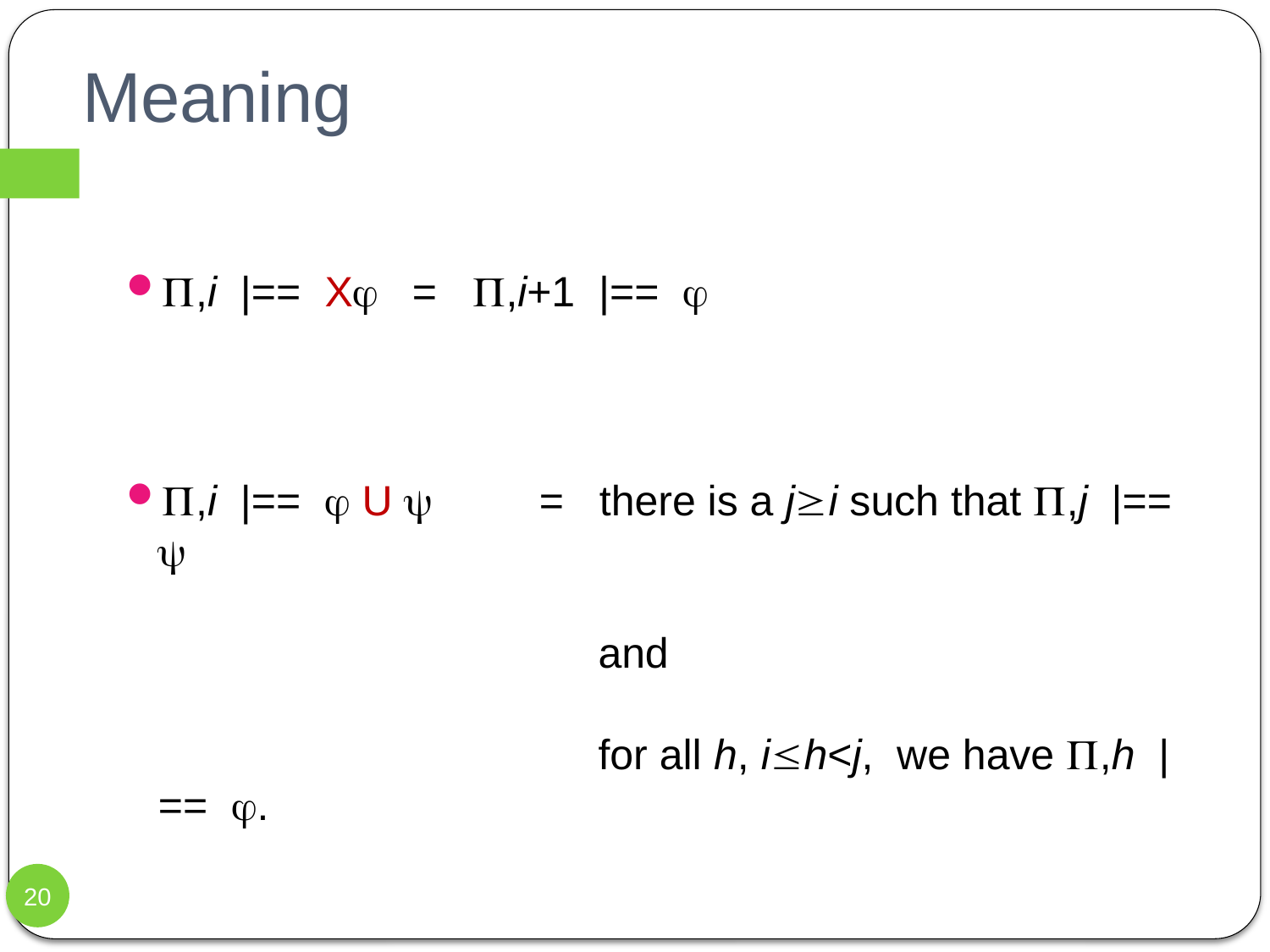

# Meaning

Π,i  |==  Xϕ	=   Π,i+1  |==  ϕ

Π,i  |==  ϕ U ψ	=   there is a j≥i such that Π,j  |==  ψ
			     and
			     for all h, i≤h<j,  we have Π,h  |==  ϕ.

20